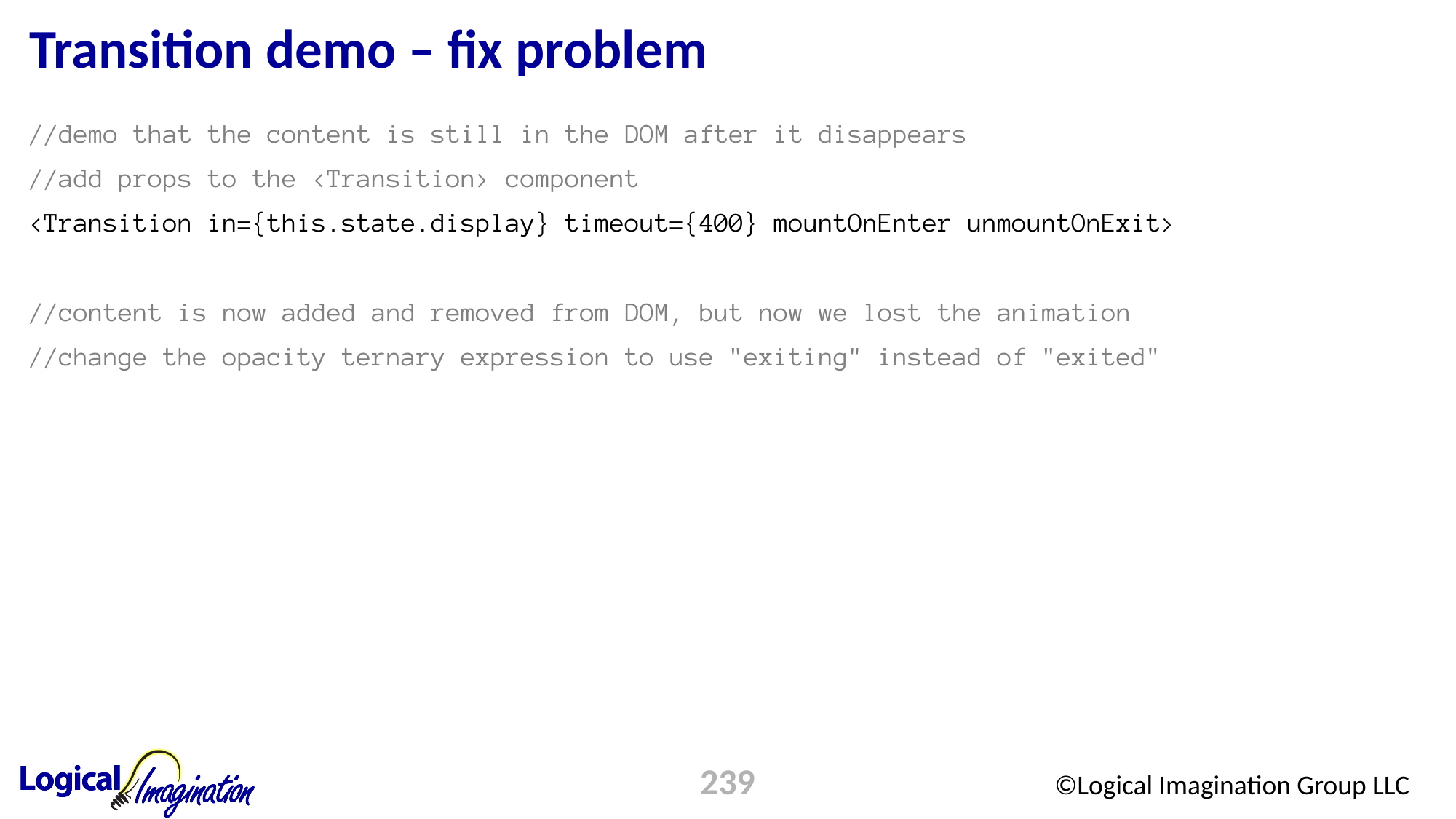

# Transition demo – fix problem
//demo that the content is still in the DOM after it disappears
//add props to the <Transition> component
<Transition in={this.state.display} timeout={400} mountOnEnter unmountOnExit>

//content is now added and removed from DOM, but now we lost the animation
//change the opacity ternary expression to use "exiting" instead of "exited"

239